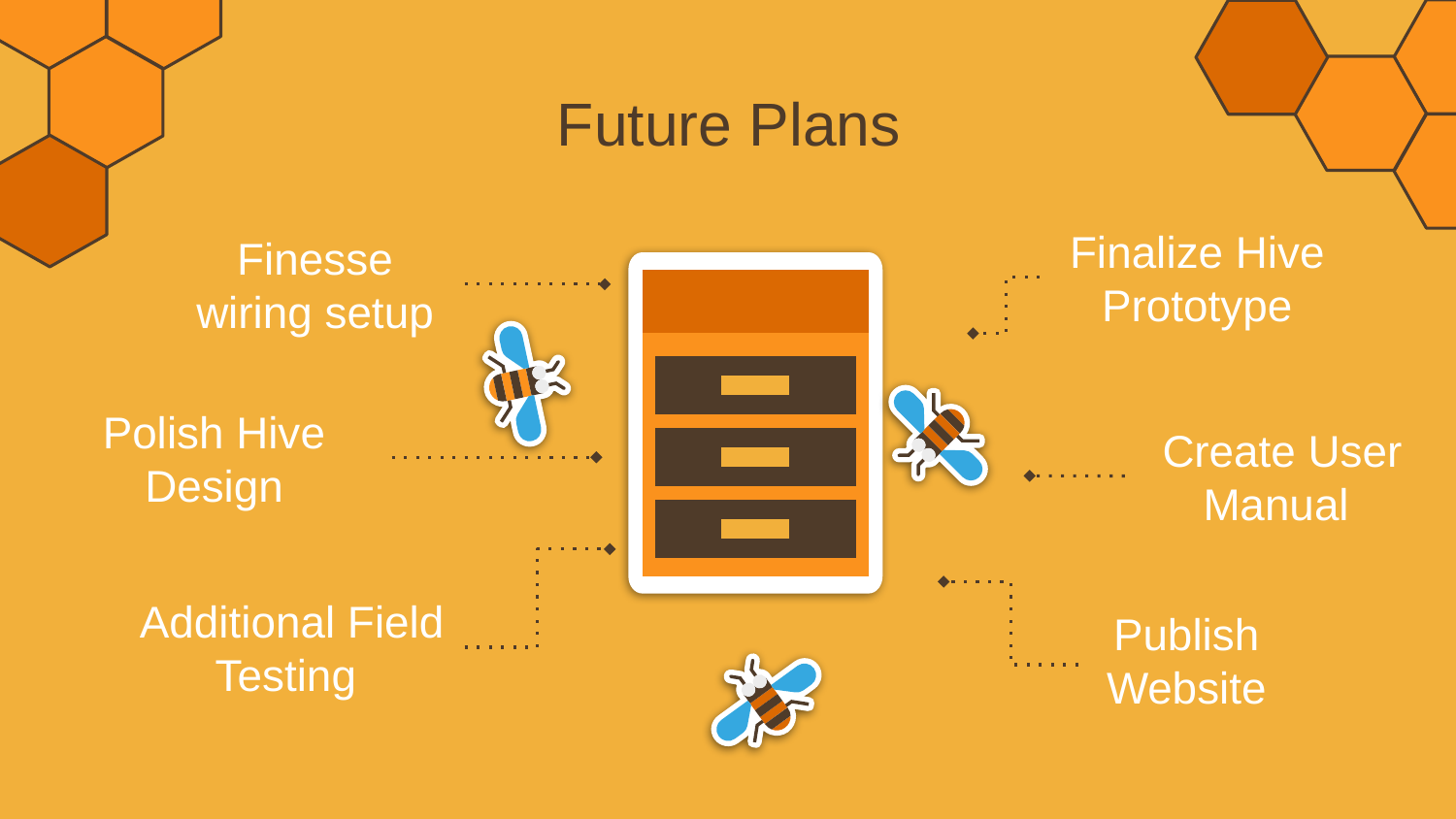

# Future Plans
Finalize Hive Prototype
Finesse wiring setup

Polish Hive Design
Create User Manual
Additional Field Testing
Publish Website